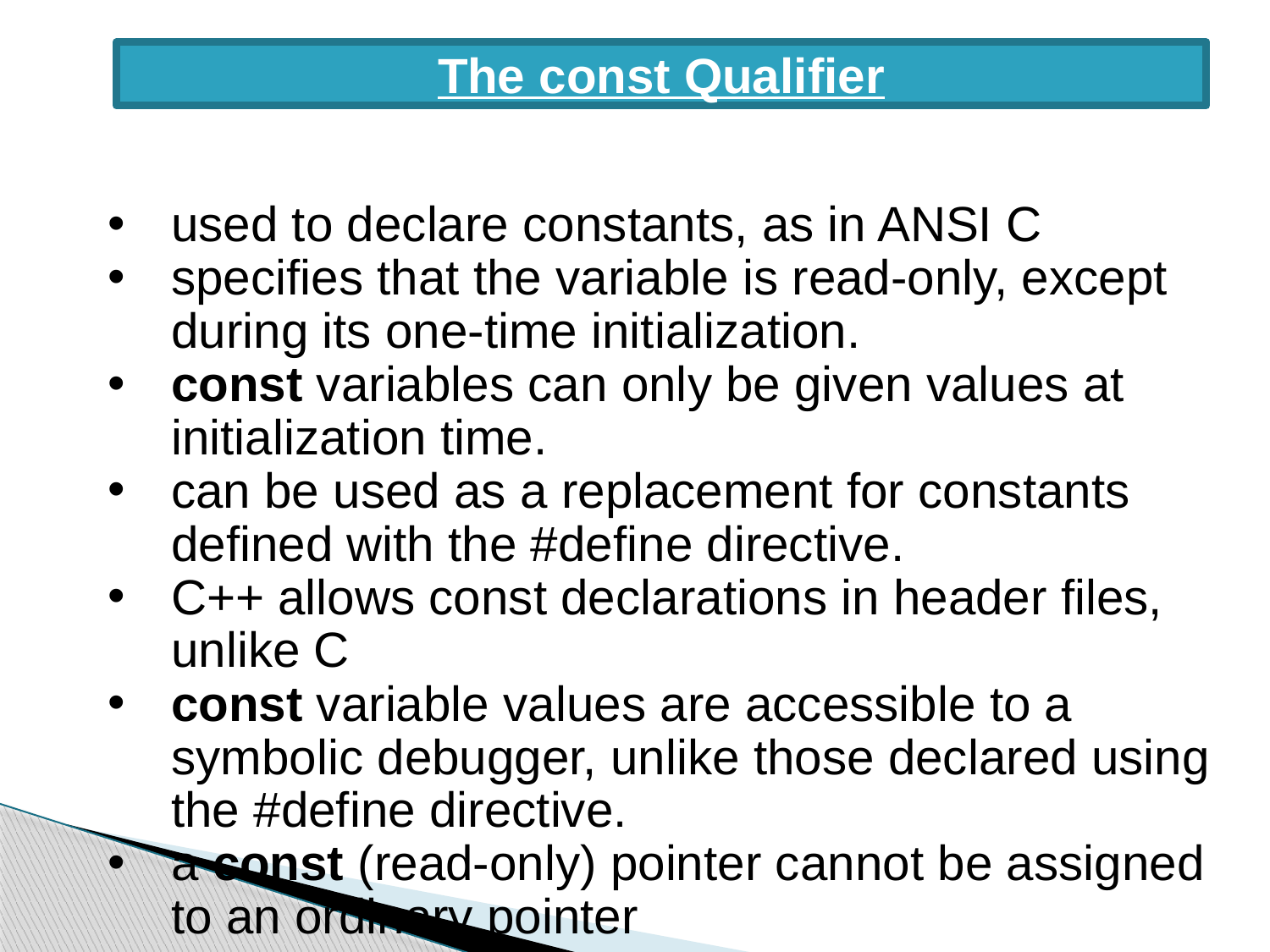

The const Qualifier
used to declare constants, as in ANSI C
specifies that the variable is read-only, except during its one-time initialization.
const variables can only be given values at initialization time.
can be used as a replacement for constants defined with the #define directive.
C++ allows const declarations in header files, unlike C
const variable values are accessible to a symbolic debugger, unlike those declared using the #define directive.
a const (read-only) pointer cannot be assigned to an ordinary pointer